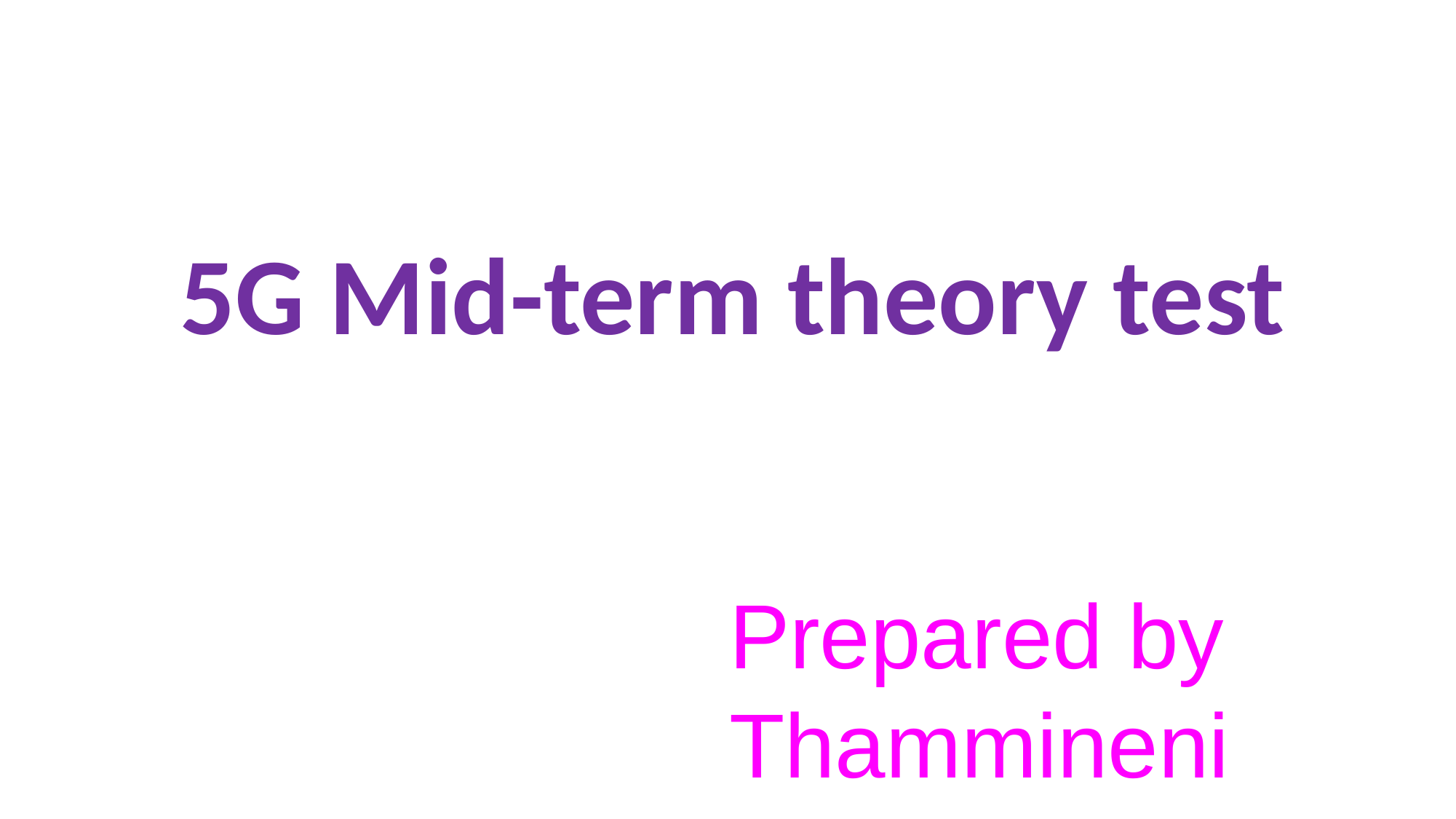

5G Mid-term theory test
Prepared by
Thammineni Satish